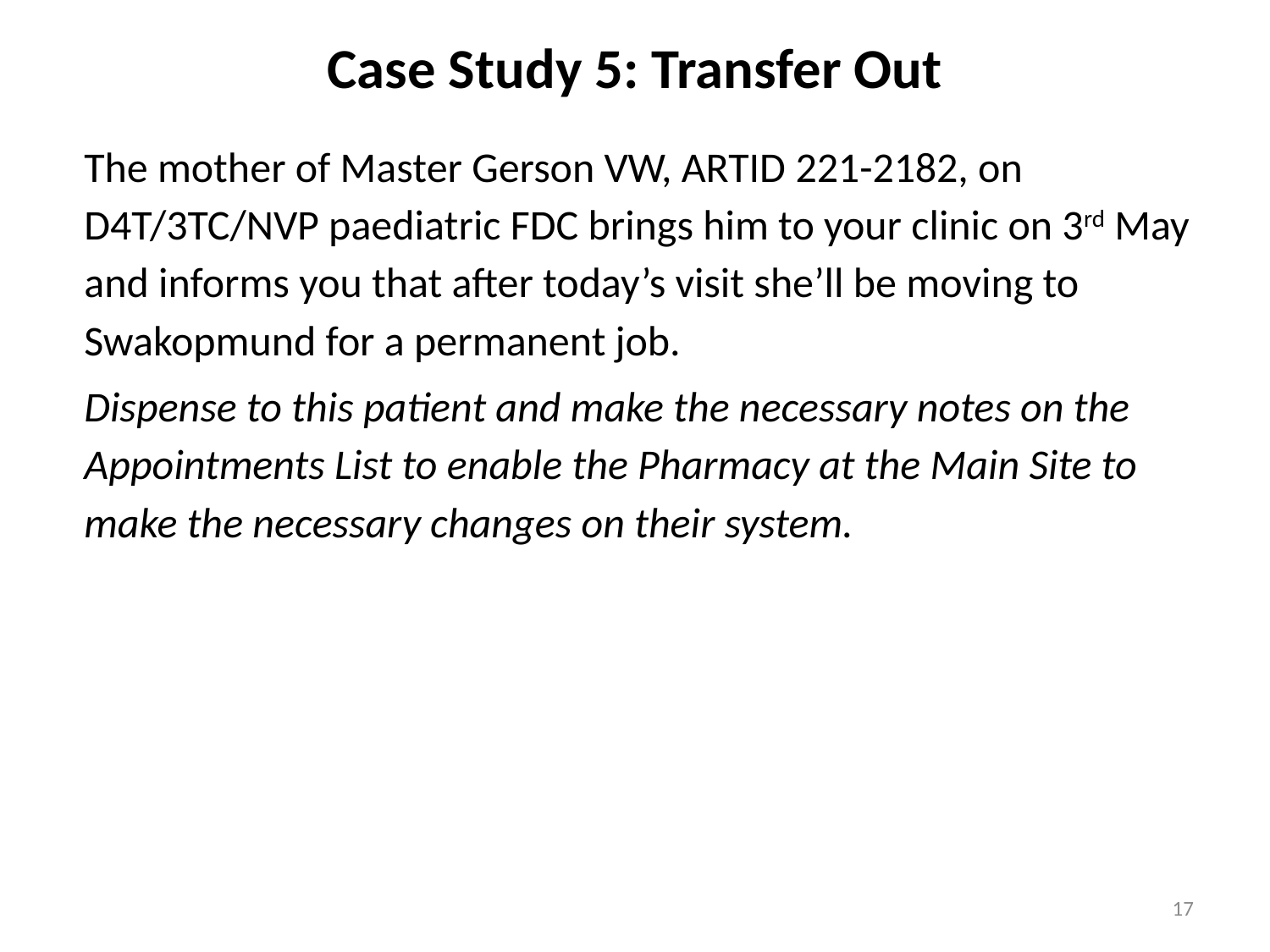

# Case Study 5: Transfer Out
The mother of Master Gerson VW, ARTID 221-2182, on D4T/3TC/NVP paediatric FDC brings him to your clinic on 3rd May and informs you that after today’s visit she’ll be moving to Swakopmund for a permanent job.
Dispense to this patient and make the necessary notes on the Appointments List to enable the Pharmacy at the Main Site to make the necessary changes on their system.
17